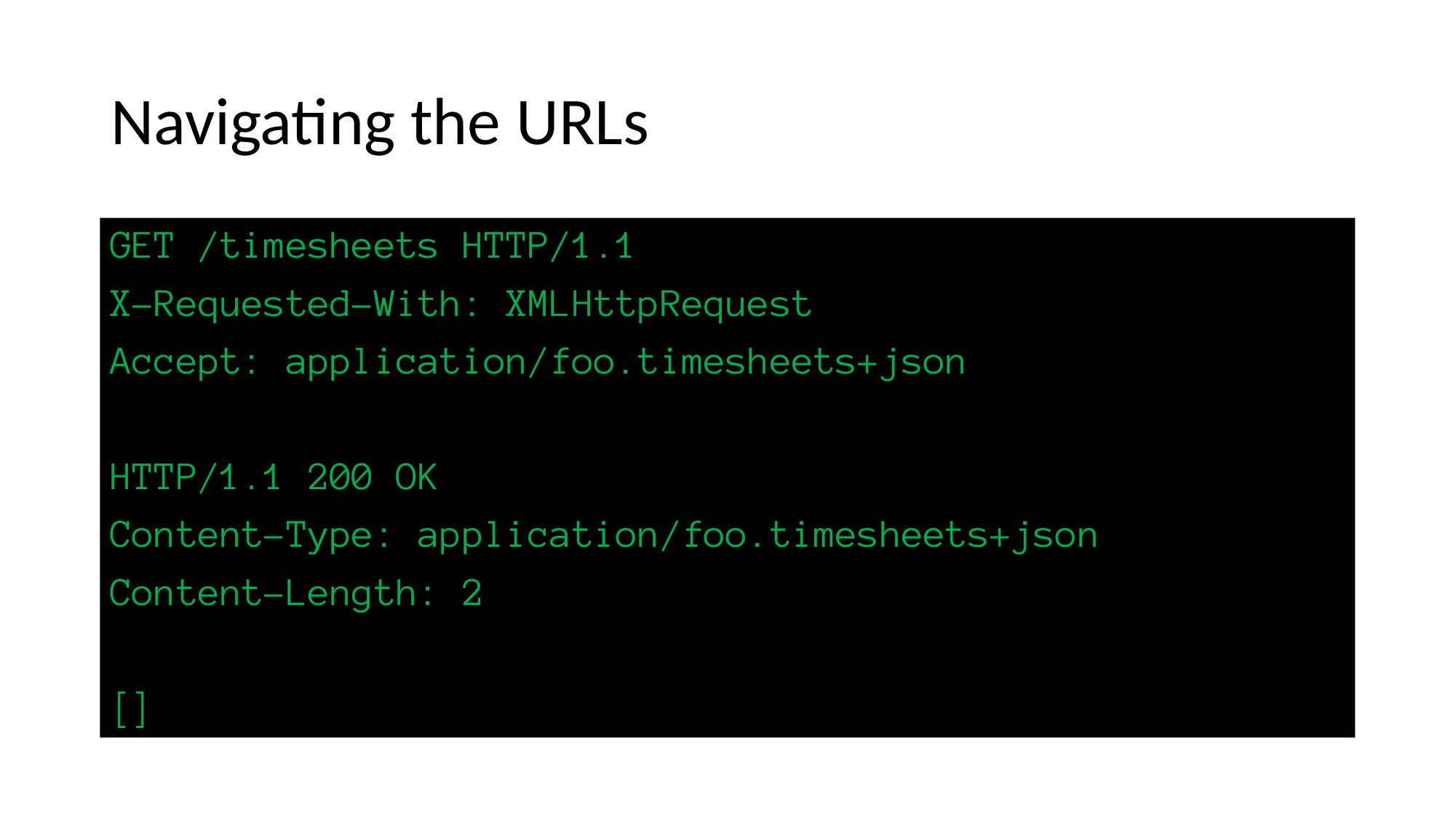

# Navigating the URLs
GET /timesheets HTTP/1.1
X-Requested-With: XMLHttpRequest
Accept: application/foo.timesheets+json

HTTP/1.1 200 OK
Content-Type: application/foo.timesheets+json
Content-Length: 2

[]